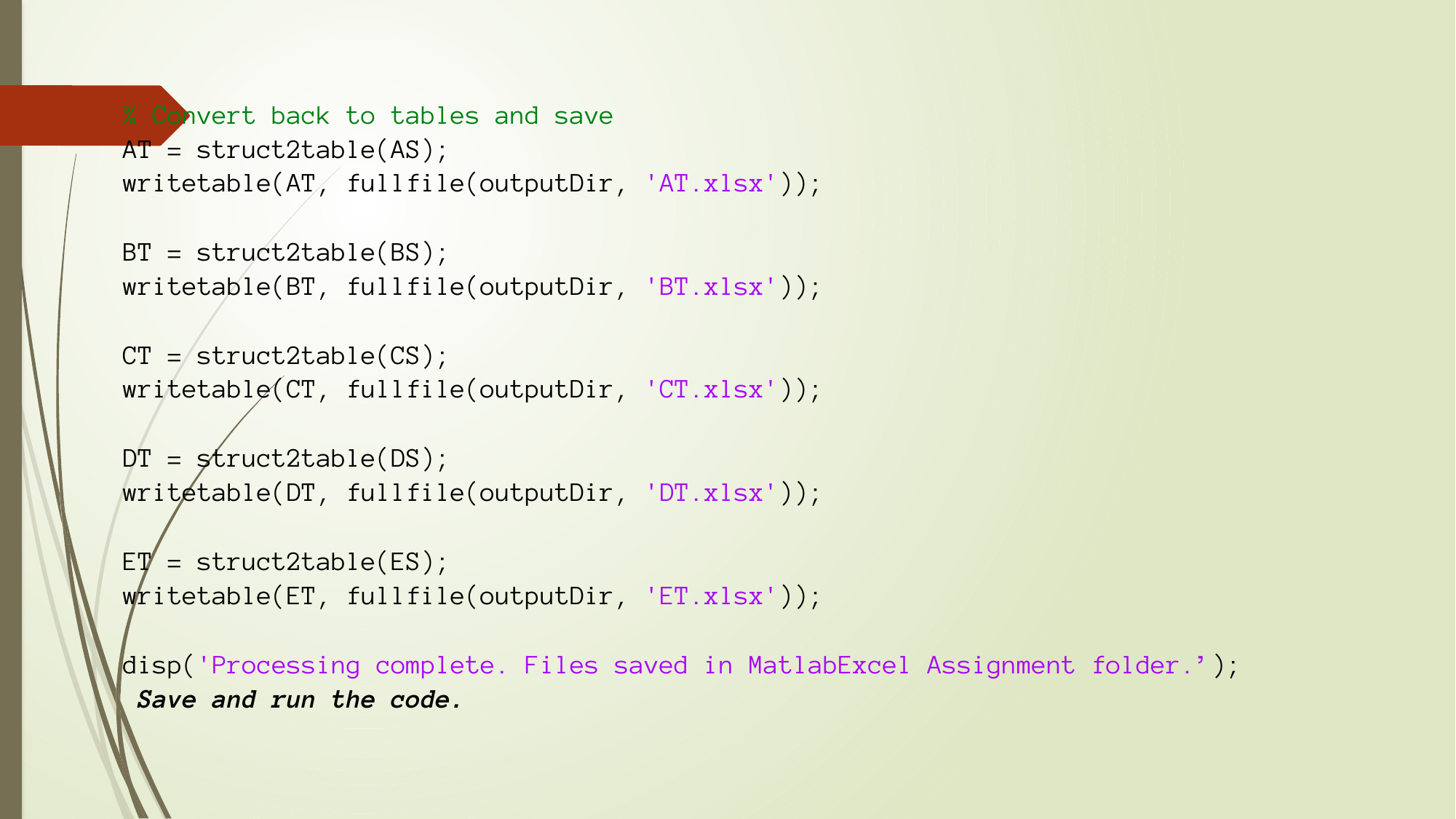

% Convert back to tables and save
AT = struct2table(AS);
writetable(AT, fullfile(outputDir, 'AT.xlsx'));

BT = struct2table(BS);
writetable(BT, fullfile(outputDir, 'BT.xlsx'));

CT = struct2table(CS);
writetable(CT, fullfile(outputDir, 'CT.xlsx'));

DT = struct2table(DS);
writetable(DT, fullfile(outputDir, 'DT.xlsx'));

ET = struct2table(ES);
writetable(ET, fullfile(outputDir, 'ET.xlsx'));

disp('Processing complete. Files saved in MatlabExcel Assignment folder.’);
 Save and run the code.